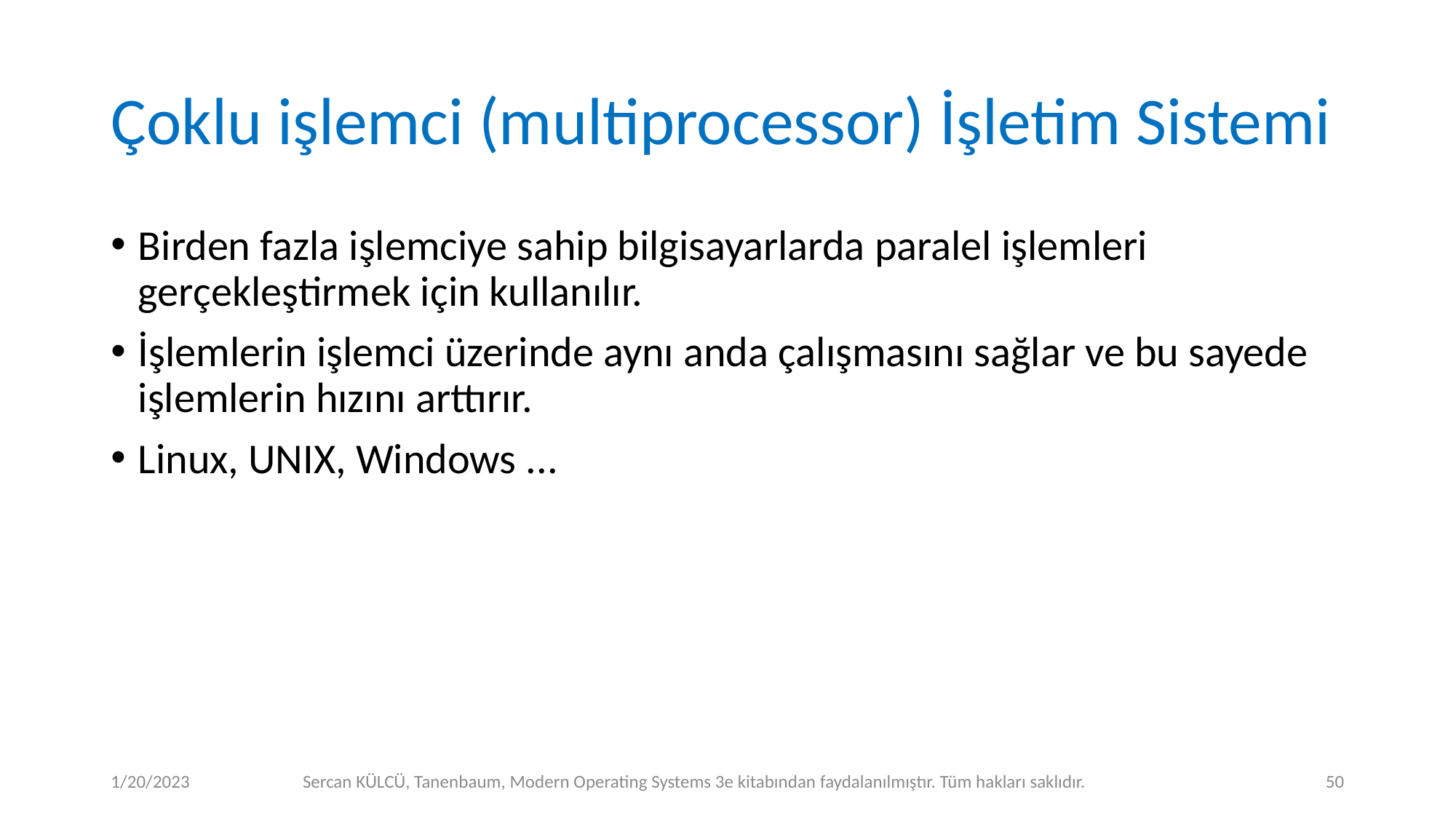

# Çoklu işlemci (multiprocessor) İşletim Sistemi
Birden fazla işlemciye sahip bilgisayarlarda paralel işlemleri gerçekleştirmek için kullanılır.
İşlemlerin işlemci üzerinde aynı anda çalışmasını sağlar ve bu sayede işlemlerin hızını arttırır.
Linux, UNIX, Windows ...

1/20/2023
Sercan KÜLCÜ, Tanenbaum, Modern Operating Systems 3e kitabından faydalanılmıştır. Tüm hakları saklıdır.
50